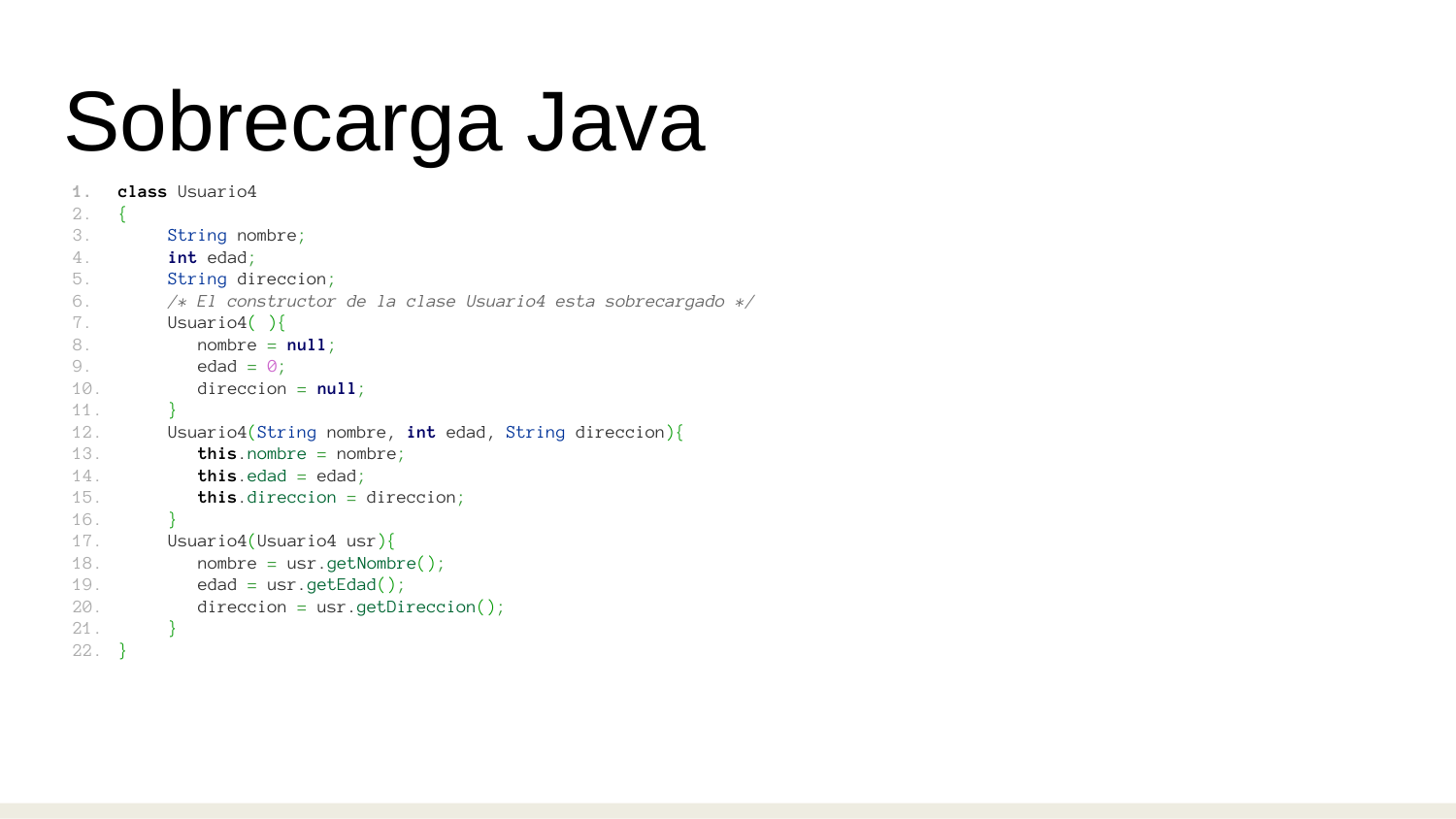

Sobrecarga Java
class Usuario4
{
     String nombre;
     int edad;
     String direccion;
     /* El constructor de la clase Usuario4 esta sobrecargado */
     Usuario4( ){
        nombre = null;
        edad = 0;
        direccion = null;
     }
     Usuario4(String nombre, int edad, String direccion){
        this.nombre = nombre;
        this.edad = edad;
        this.direccion = direccion;
     }
     Usuario4(Usuario4 usr){
        nombre = usr.getNombre();
        edad = usr.getEdad();
        direccion = usr.getDireccion();
     }
}